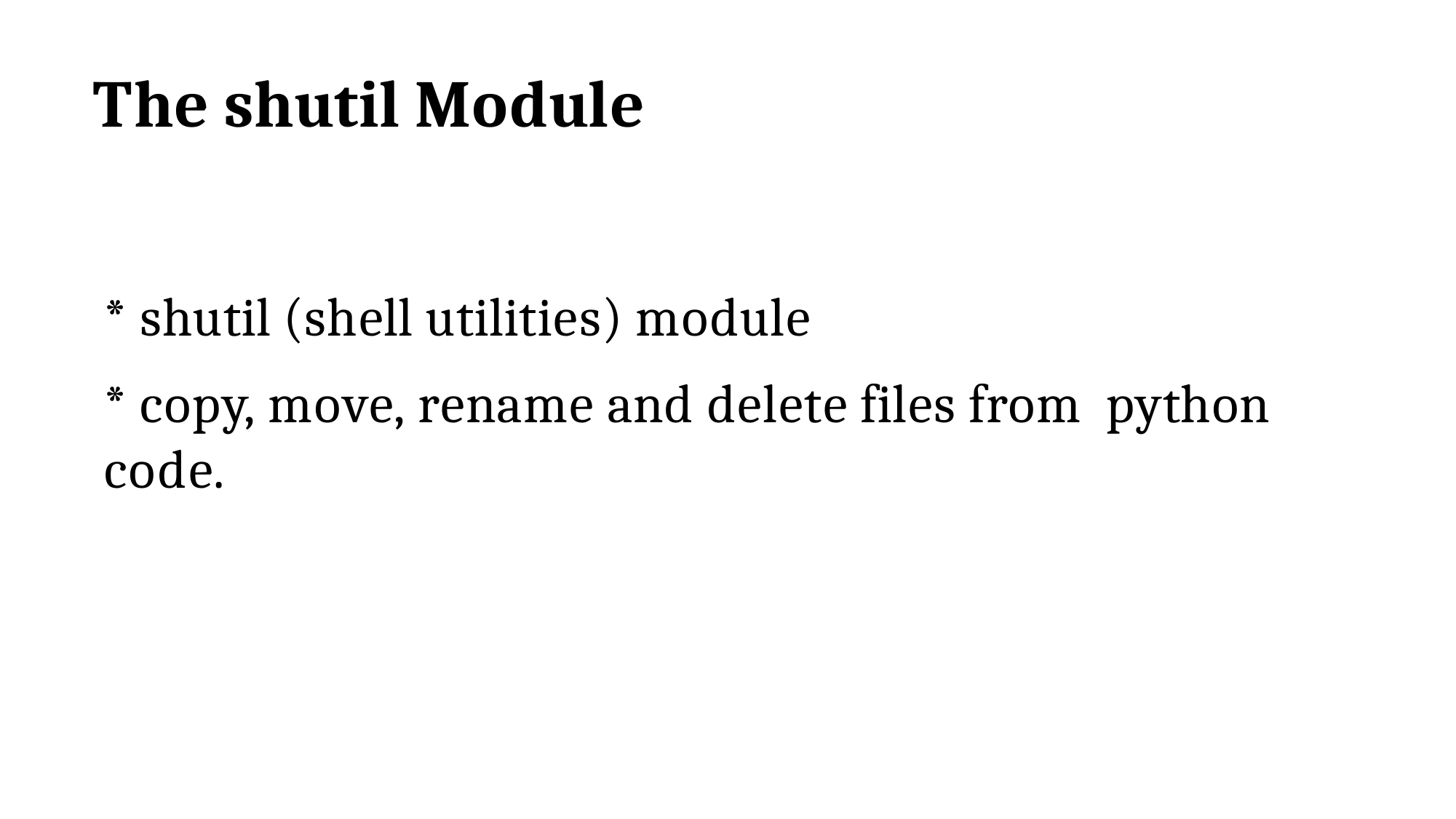

# The shutil Module
* shutil (shell utilities) module
* copy, move, rename and delete files from  python code.